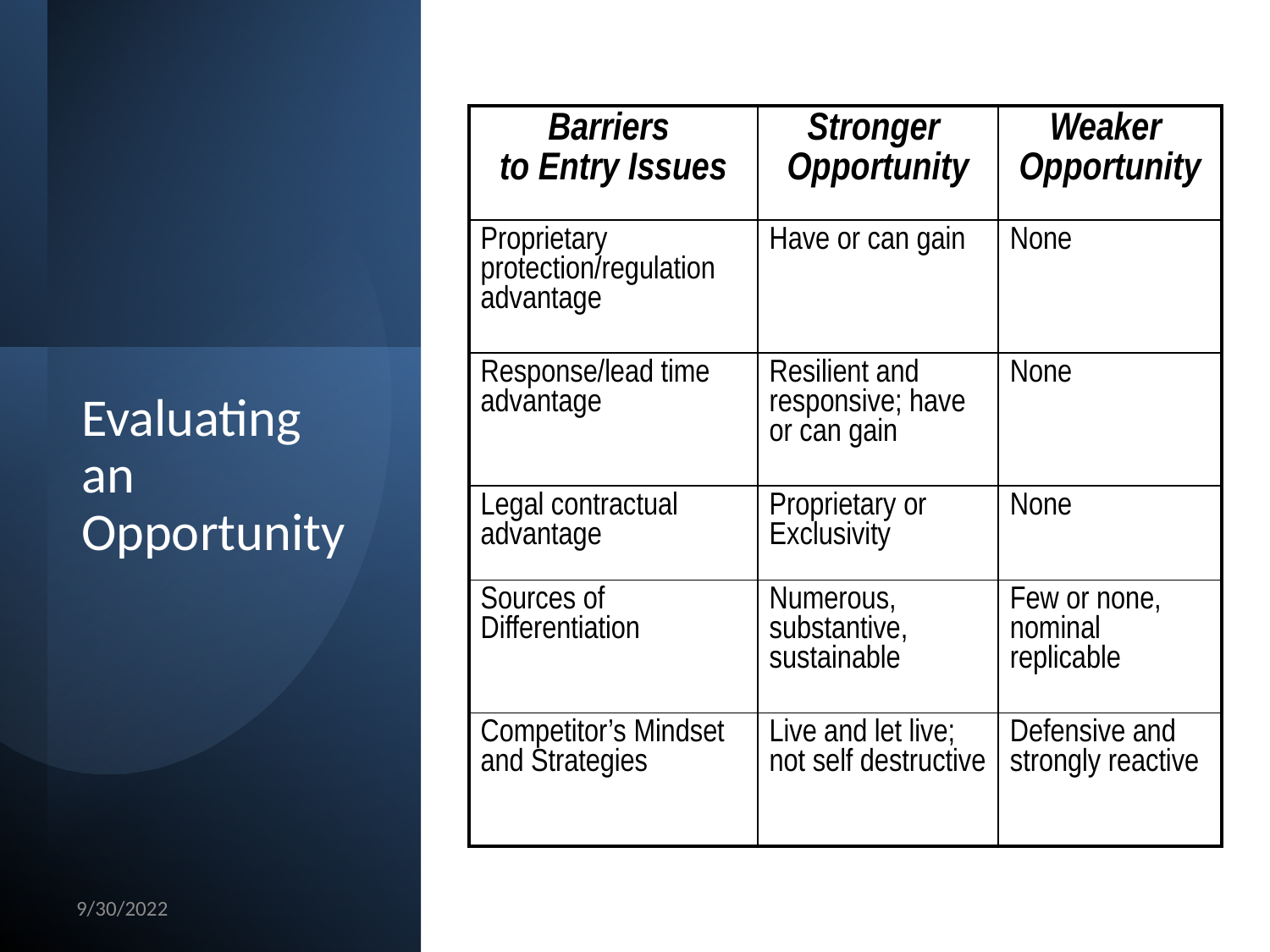

| Barriers to Entry Issues | Stronger Opportunity | Weaker Opportunity |
| --- | --- | --- |
| Proprietary protection/regulation advantage | Have or can gain | None |
| Response/lead time advantage | Resilient and responsive; have or can gain | None |
| Legal contractual advantage | Proprietary or Exclusivity | None |
| Sources of Differentiation | Numerous, substantive, sustainable | Few or none, nominal replicable |
| Competitor’s Mindset and Strategies | Live and let live; not self destructive | Defensive and strongly reactive |

# Evaluating an Opportunity

9/30/2022
Prof Remi Mitra